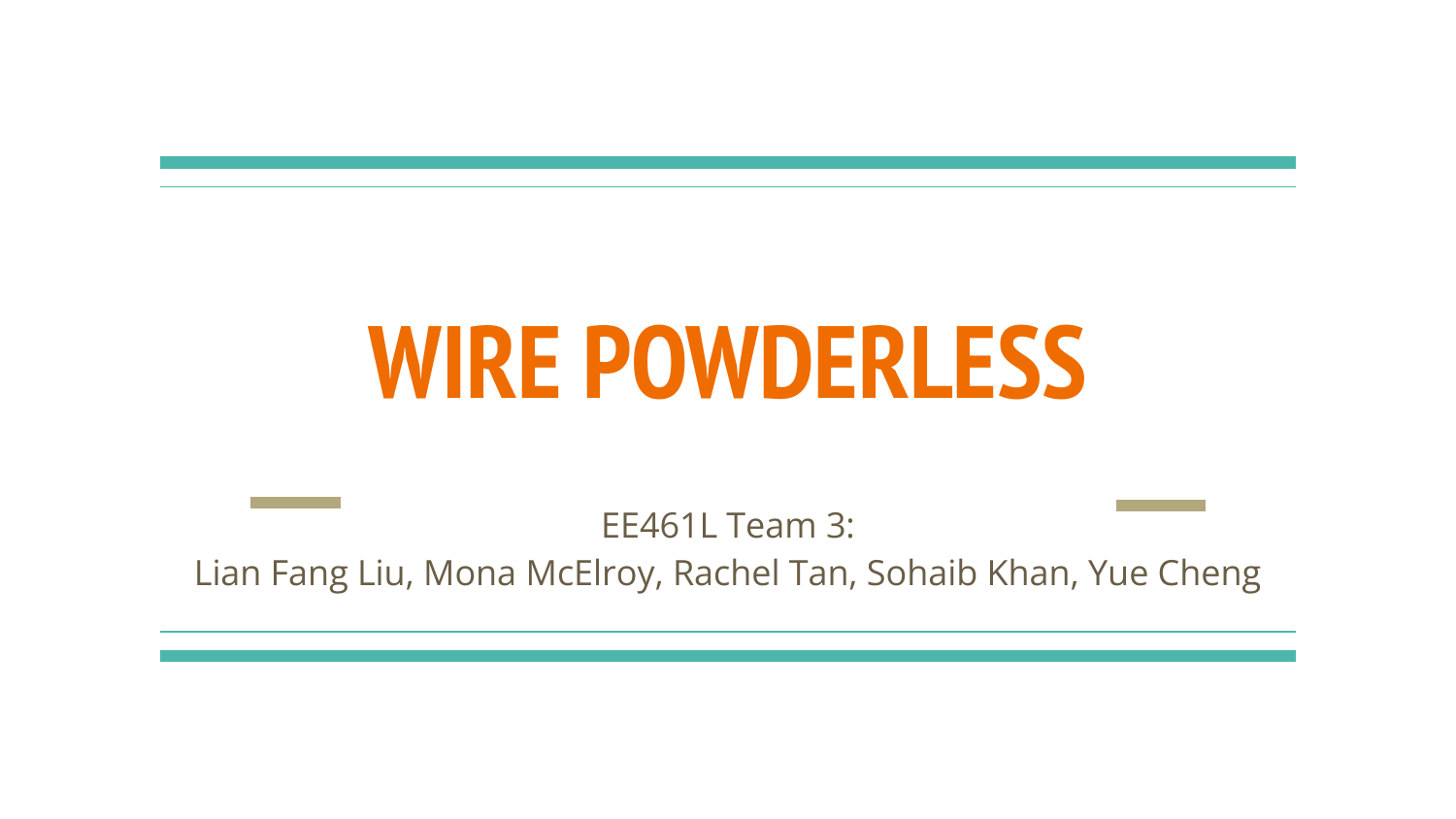

# WIRE POWDERLESS
EE461L Team 3:
Lian Fang Liu, Mona McElroy, Rachel Tan, Sohaib Khan, Yue Cheng